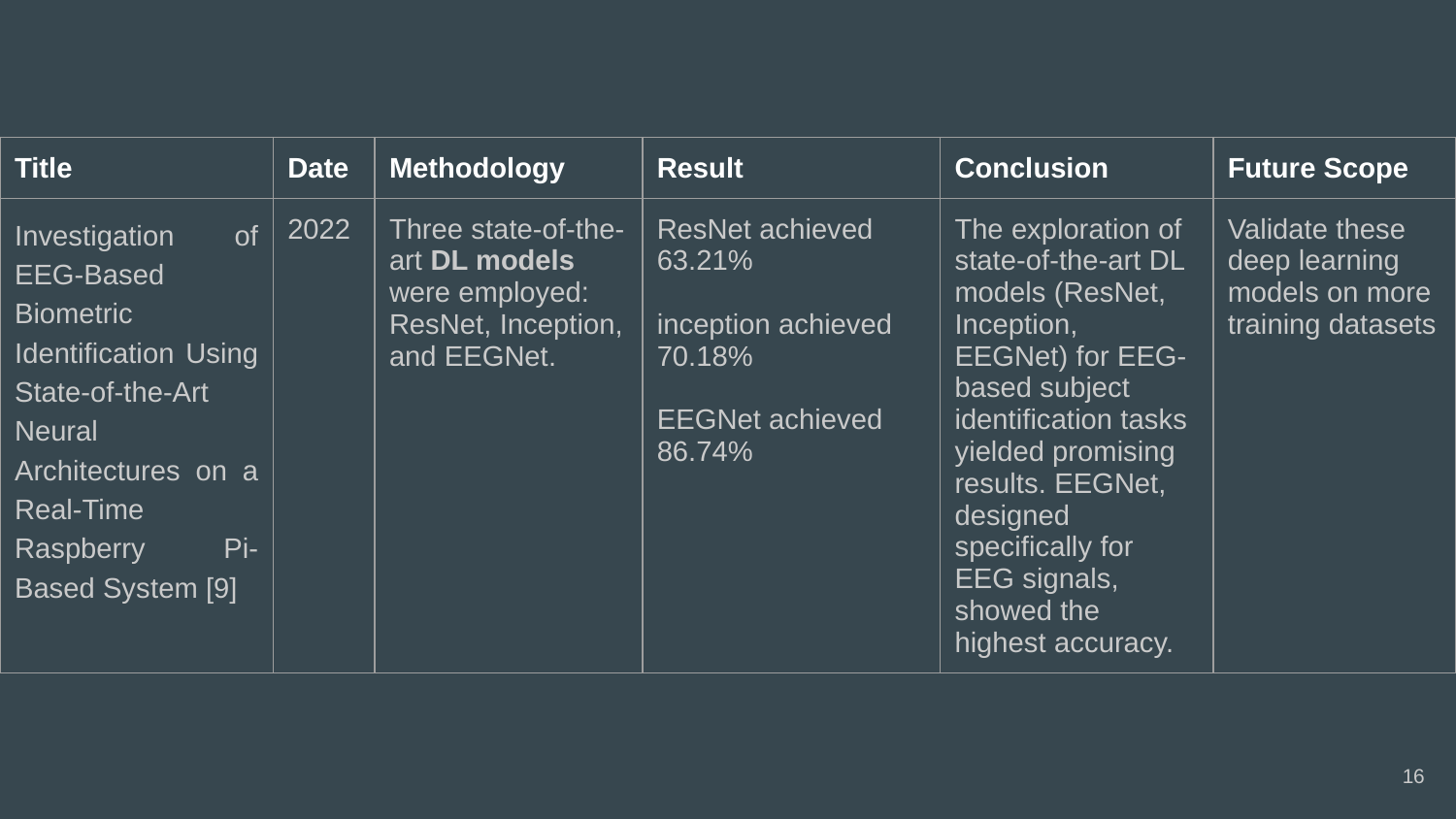

| Title | Date | Methodology | Result | Conclusion | Future Scope |
| --- | --- | --- | --- | --- | --- |
| Investigation of EEG-Based Biometric Identification Using State-of-the-Art Neural Architectures on a Real-Time Raspberry Pi-Based System [9] | 2022 | Three state-of-the-art DL models were employed: ResNet, Inception, and EEGNet. | ResNet achieved 63.21% inception achieved 70.18% EEGNet achieved 86.74% | The exploration of state-of-the-art DL models (ResNet, Inception, EEGNet) for EEG-based subject identification tasks yielded promising results. EEGNet, designed specifically for EEG signals, showed the highest accuracy. | Validate these deep learning models on more training datasets |
16